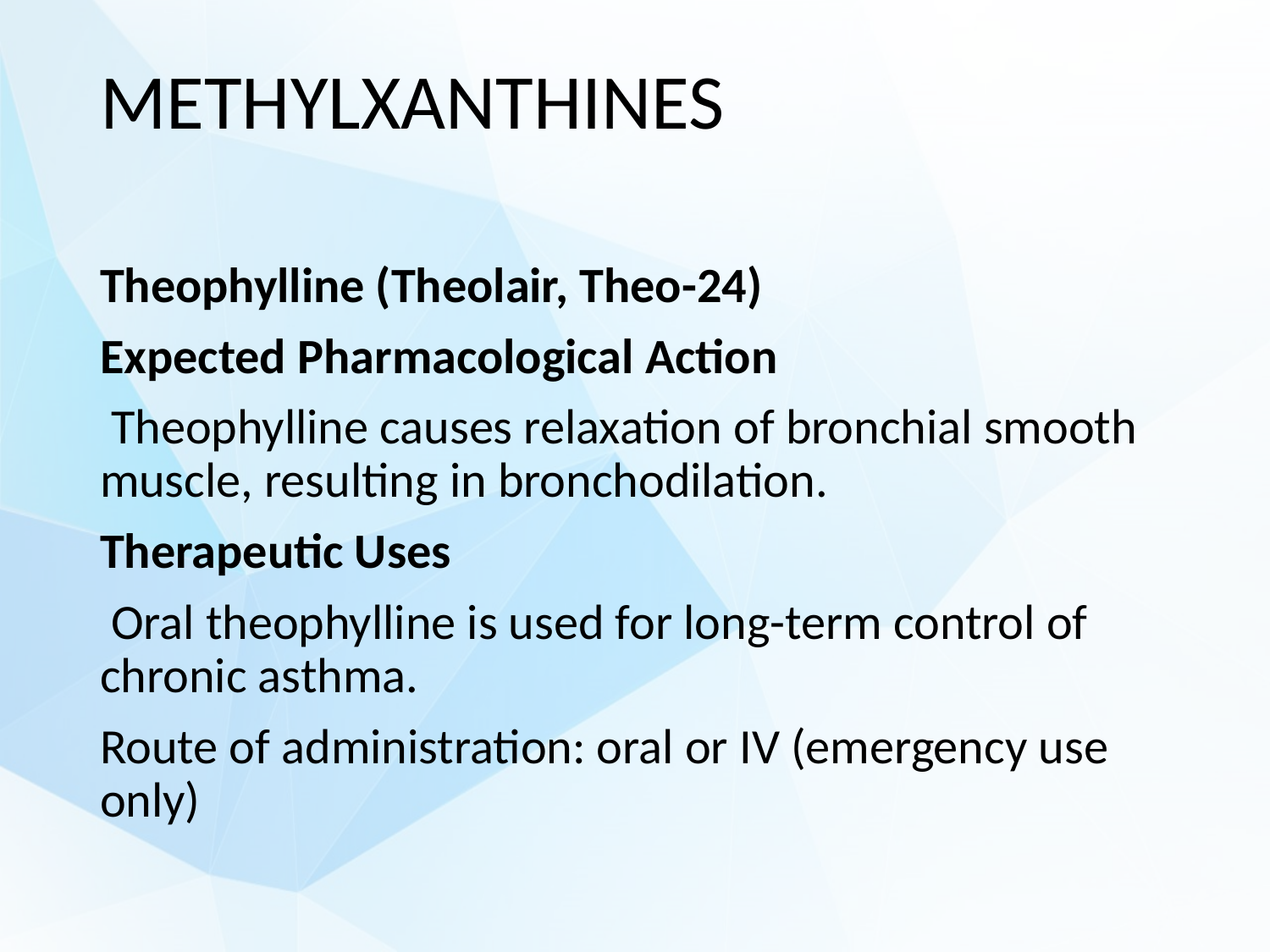

# METHYLXANTHINES
Theophylline (Theolair, Theo-24)
Expected Pharmacological Action
 Theophylline causes relaxation of bronchial smooth muscle, resulting in bronchodilation.
Therapeutic Uses
 Oral theophylline is used for long-term control of chronic asthma.
Route of administration: oral or IV (emergency use only)